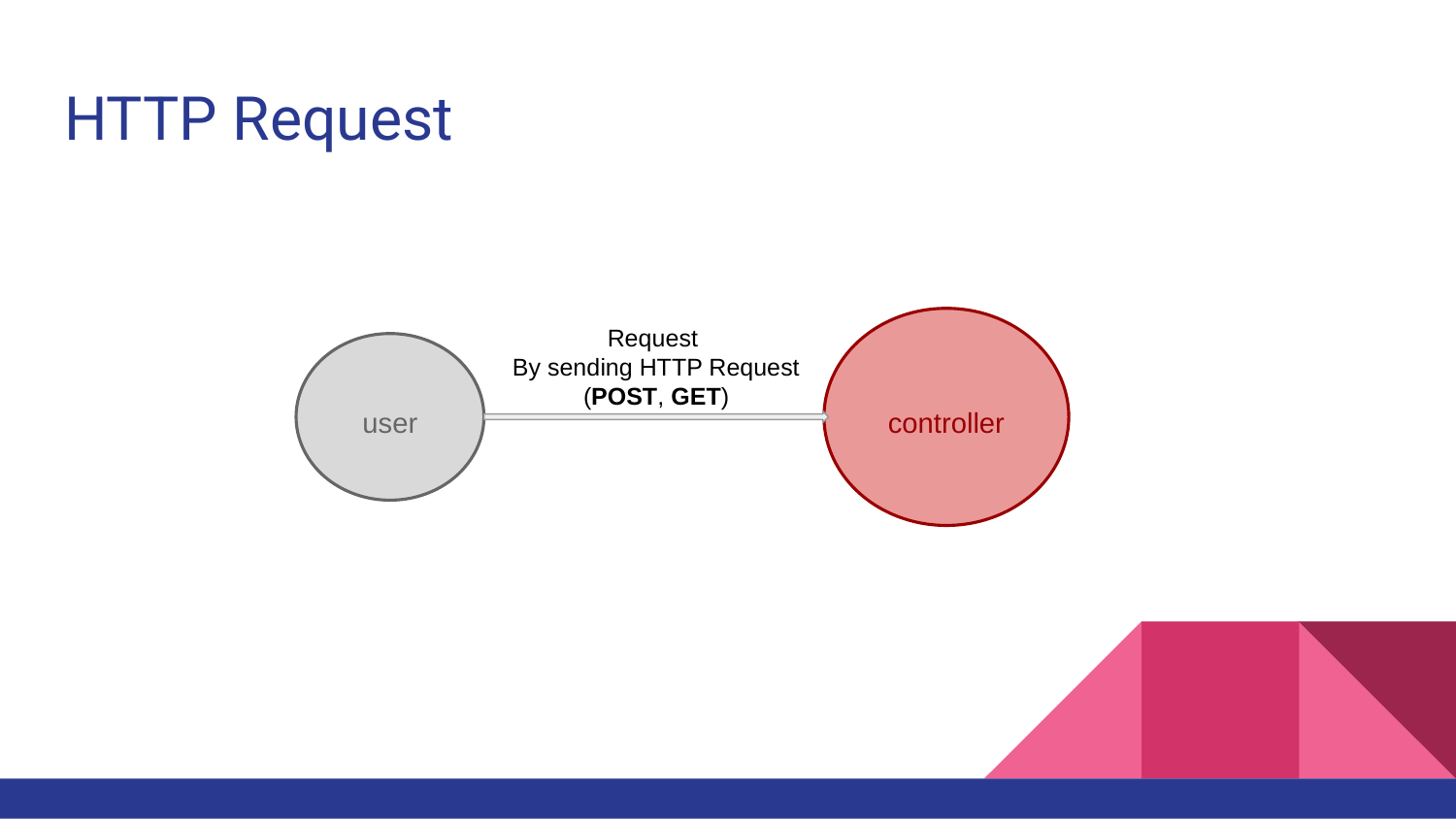

# HTTP Request

Request
By sending HTTP Request (POST, GET)

controller
user